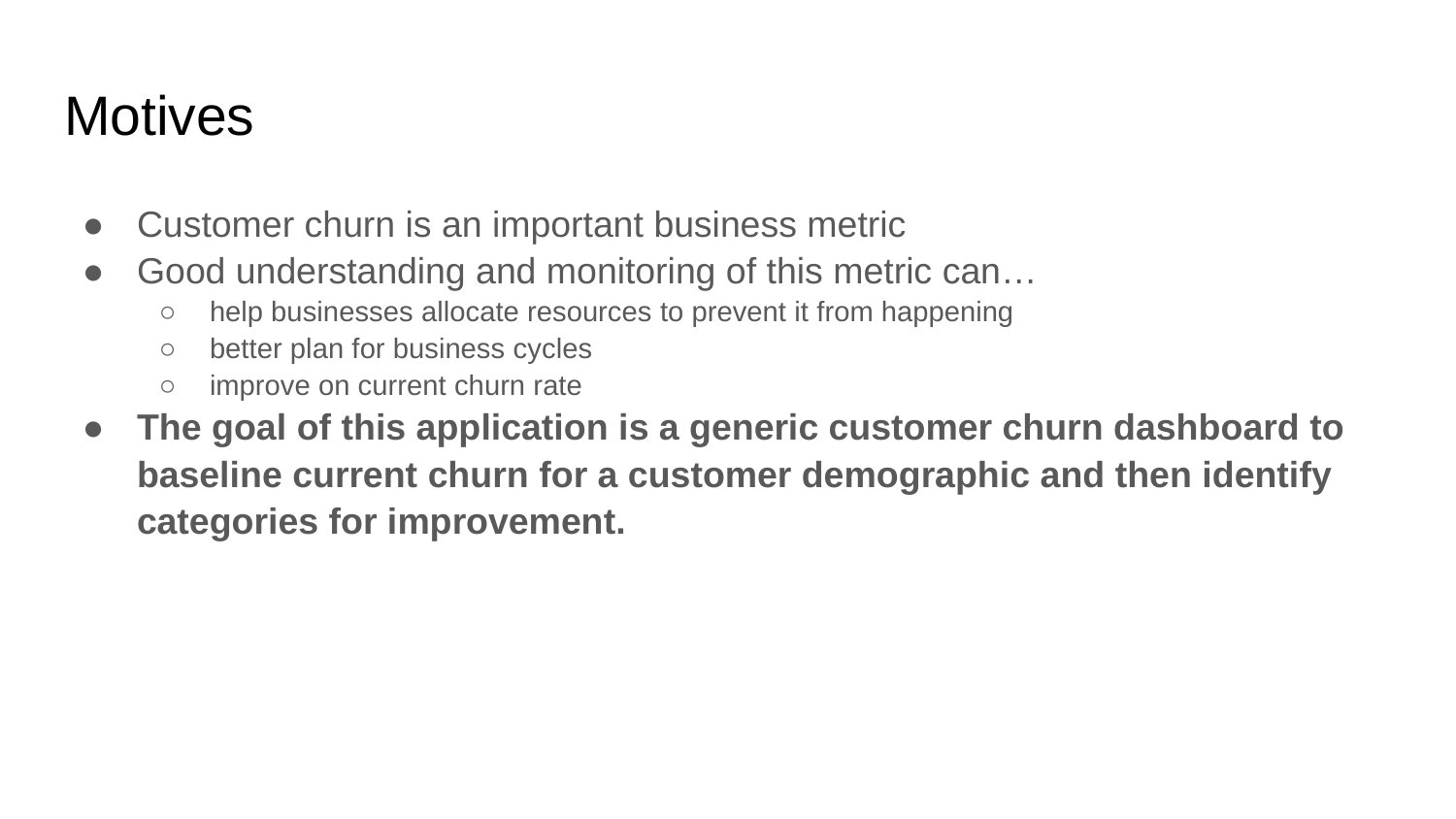

# Motives
Customer churn is an important business metric
Good understanding and monitoring of this metric can…
help businesses allocate resources to prevent it from happening
better plan for business cycles
improve on current churn rate
The goal of this application is a generic customer churn dashboard to baseline current churn for a customer demographic and then identify categories for improvement.